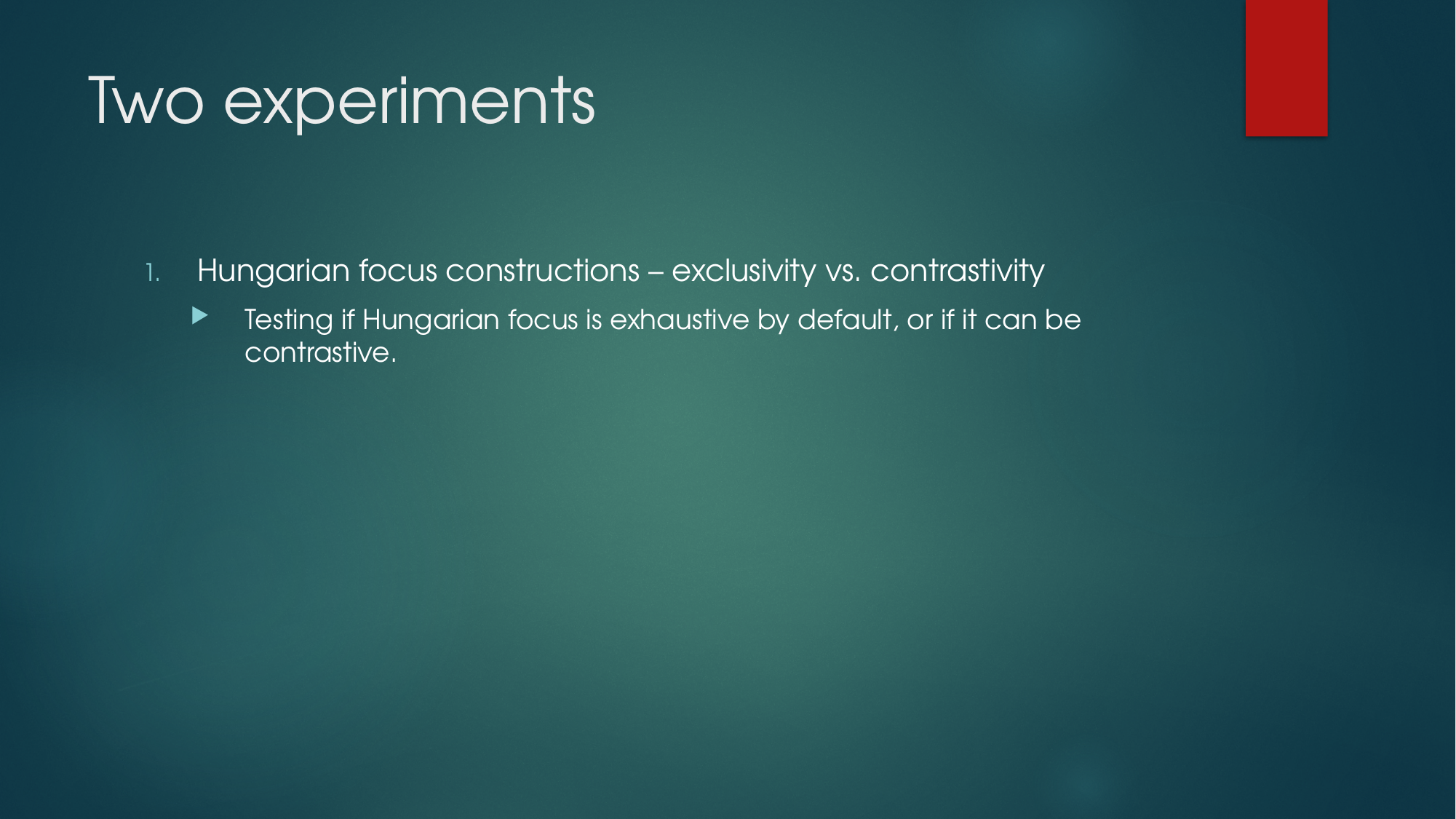

# Two experiments
Hungarian focus constructions – exclusivity vs. contrastivity
Testing if Hungarian focus is exhaustive by default, or if it can be contrastive.